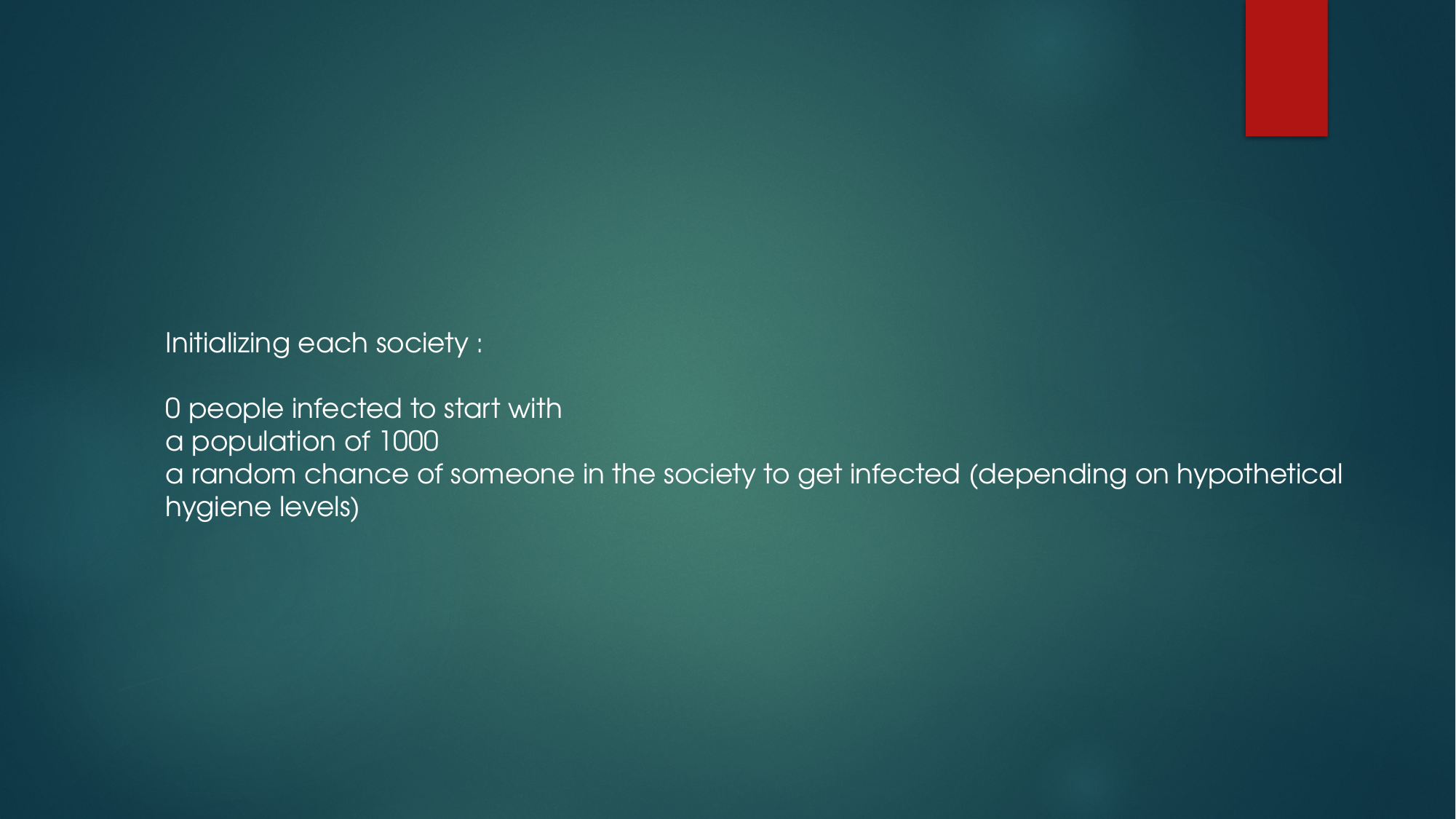

Initializing each society :

0 people infected to start with
a population of 1000
a random chance of someone in the society to get infected (depending on hypothetical hygiene levels)